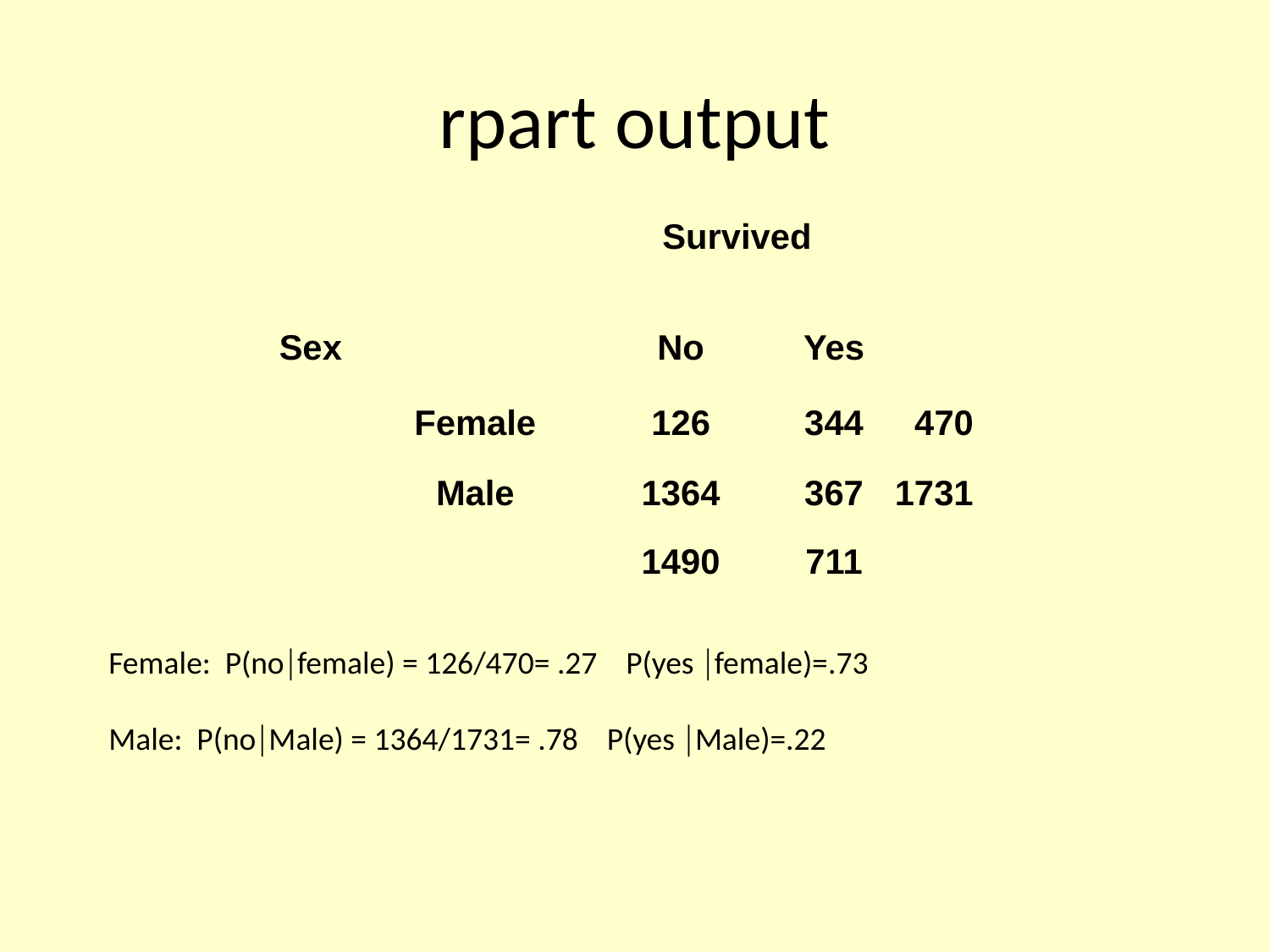

# rpart output
|  |  | Survived |  |  |
| --- | --- | --- | --- | --- |
| Sex |  | No | Yes |  |
|  | Female | 126 | 344 | 470 |
|  | Male | 1364 | 367 | 1731 |
|  |  |  |  |  |
|  |  | 1490 | 711 |  |
Female:  P(no|female) = 126/470= .27    P(yes |female)=.73

Male:  P(no|Male) = 1364/1731= .78    P(yes |Male)=.22